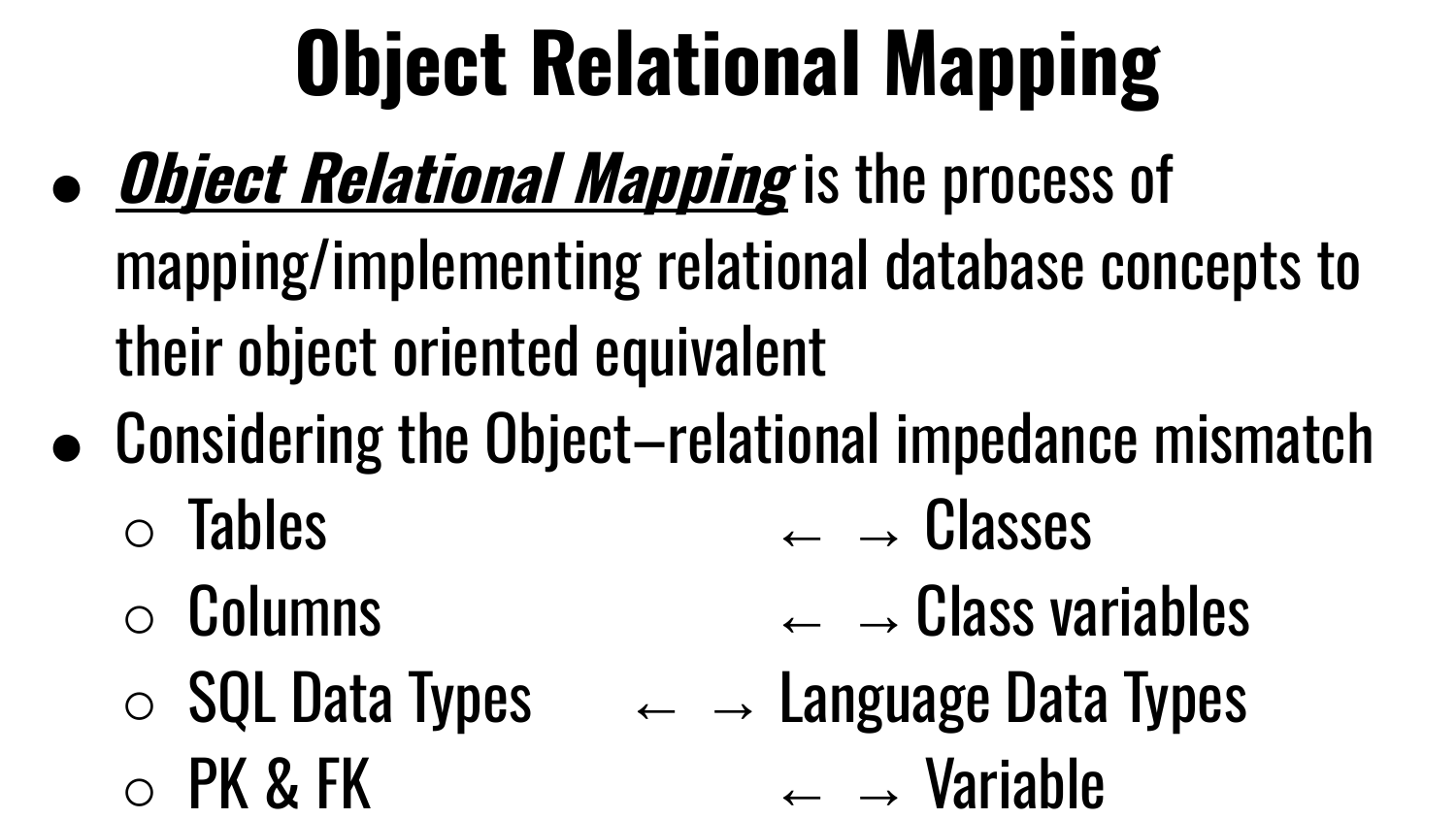

# Object Relational Mapping
Object Relational Mapping is the process of mapping/implementing relational database concepts to their object oriented equivalent
Considering the Object–relational impedance mismatch
Tables				← → Classes
Columns			← →	Class variables
SQL Data Types	← → Language Data Types
PK & FK			← → Variable references/Collections